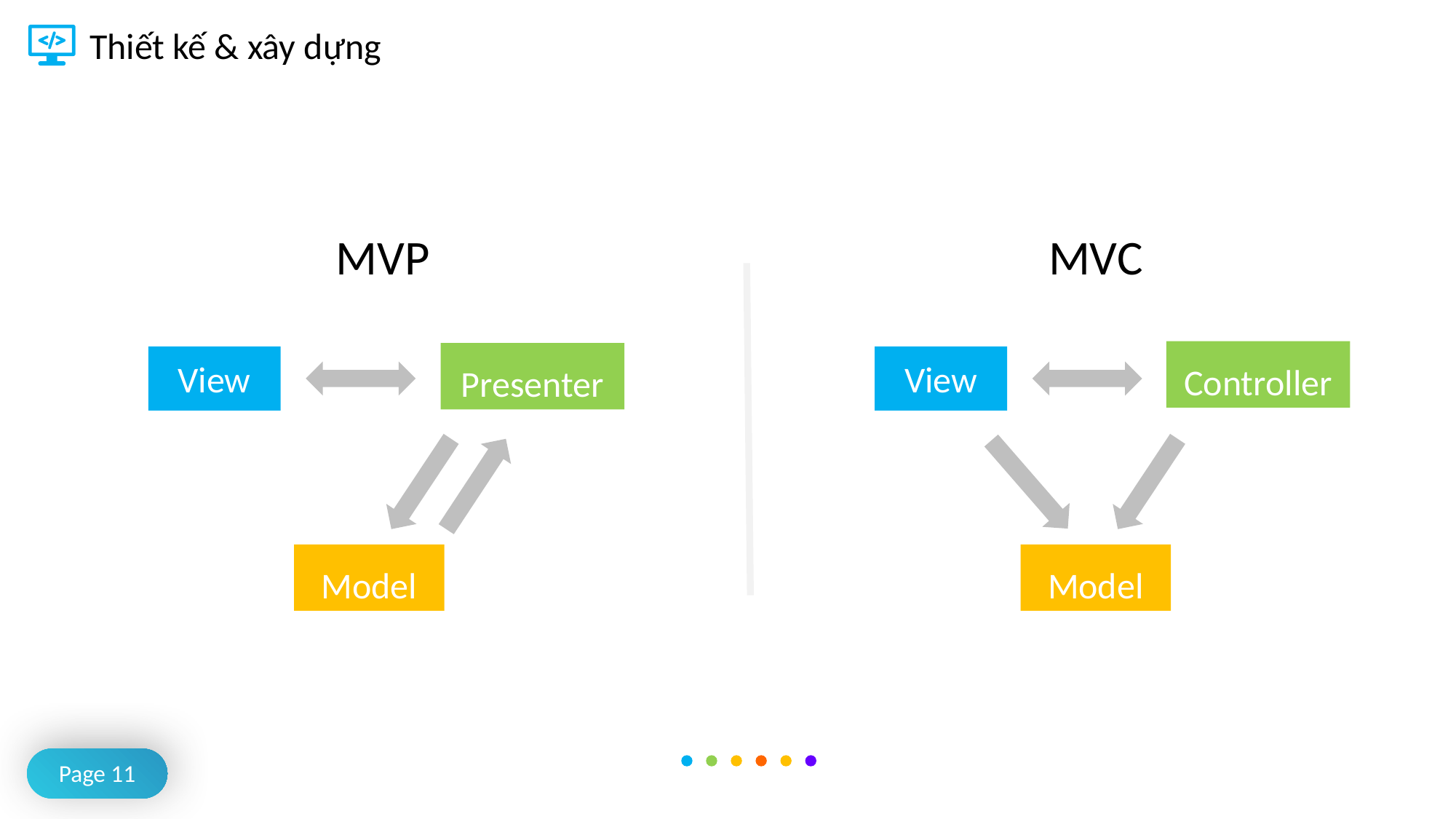

Thiết kế & xây dựng

MVP
MVC
Controller
Presenter
View
View

Model
Model

Page 11